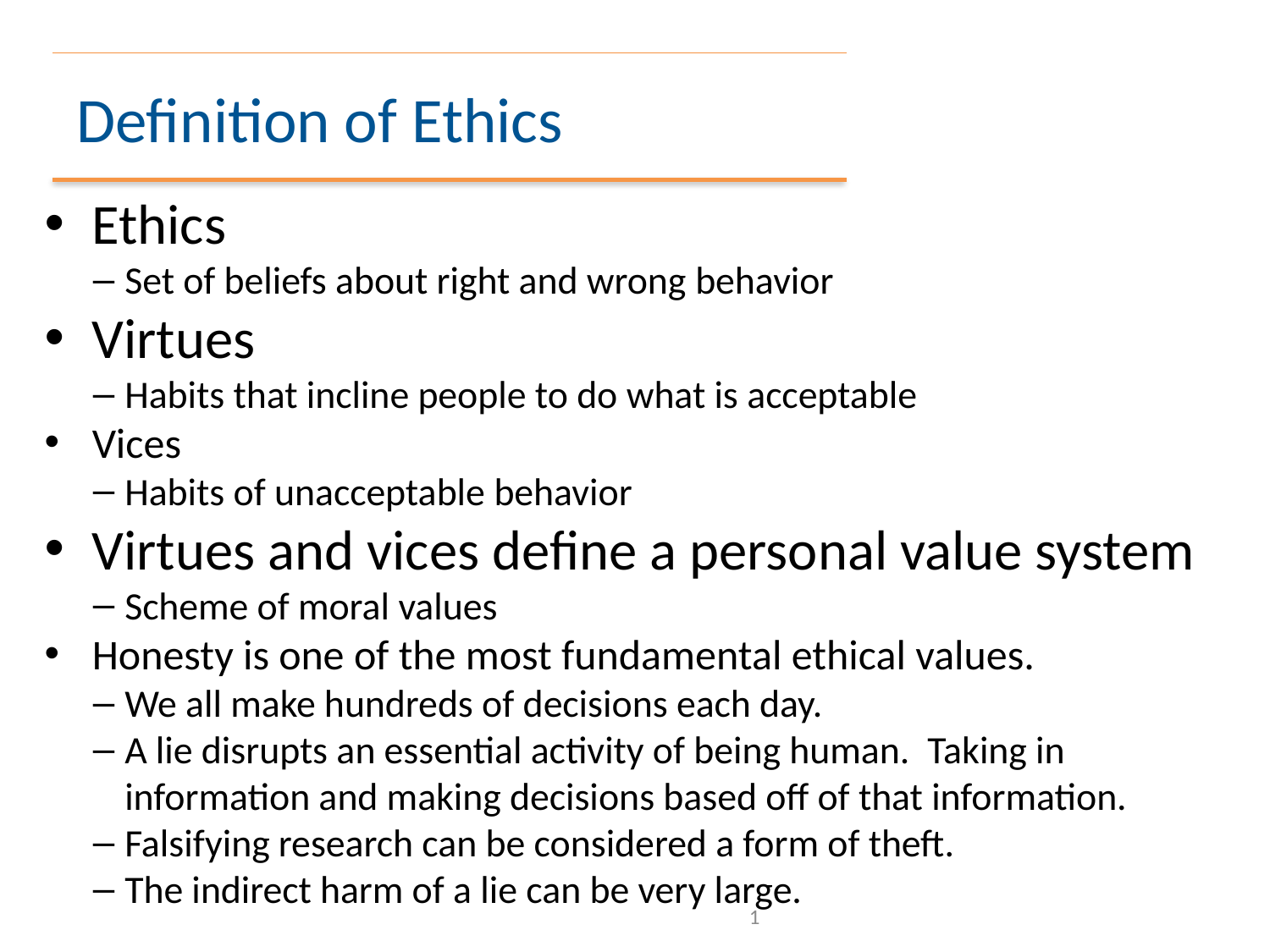

# Definition of Ethics
Ethics
Set of beliefs about right and wrong behavior
Virtues
Habits that incline people to do what is acceptable
Vices
Habits of unacceptable behavior
Virtues and vices define a personal value system
Scheme of moral values
Honesty is one of the most fundamental ethical values.
We all make hundreds of decisions each day.
A lie disrupts an essential activity of being human.  Taking in information and making decisions based off of that information.
Falsifying research can be considered a form of theft.
The indirect harm of a lie can be very large.
1